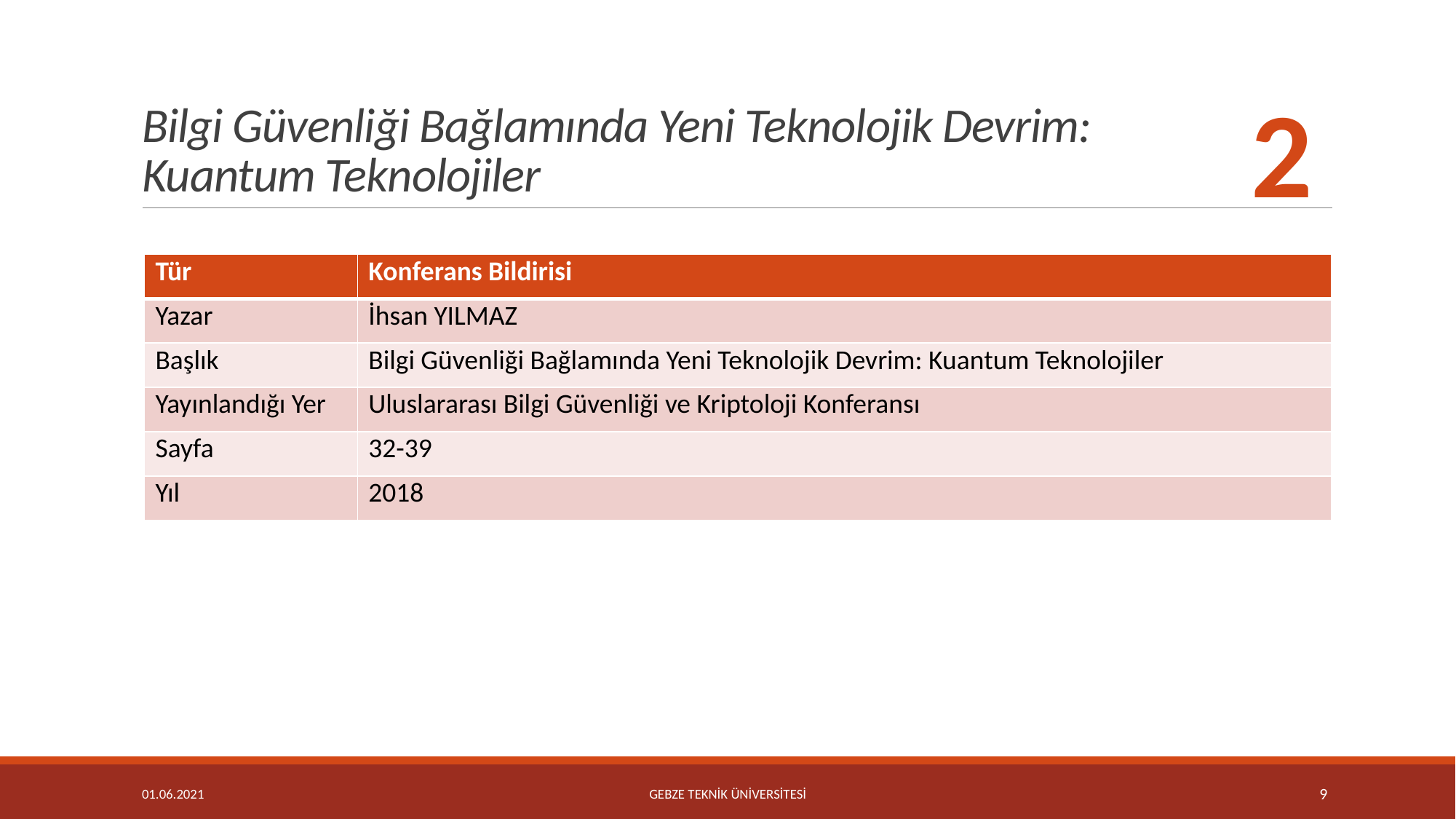

# Bilgi Güvenliği Bağlamında Yeni Teknolojik Devrim: Kuantum Teknolojiler
2
| Tür | Konferans Bildirisi |
| --- | --- |
| Yazar | İhsan YILMAZ |
| Başlık | Bilgi Güvenliği Bağlamında Yeni Teknolojik Devrim: Kuantum Teknolojiler |
| Yayınlandığı Yer | Uluslararası Bilgi Güvenliği ve Kriptoloji Konferansı |
| Sayfa | 32-39 |
| Yıl | 2018 |
01.06.2021
GEBZE TEKNİK ÜNİVERSİTESİ
9